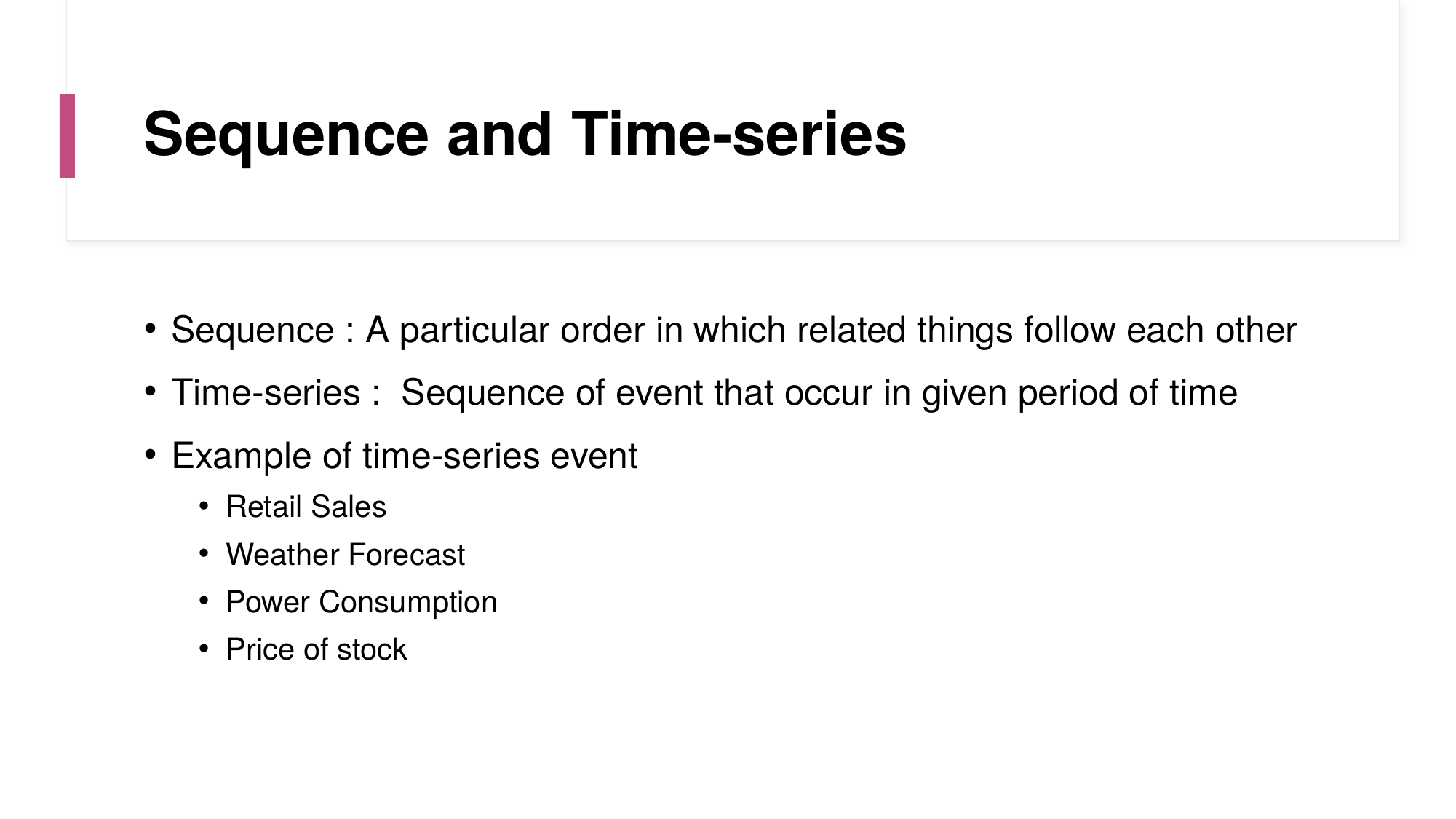

# Sequence and Time-series
Sequence : A particular order in which related things follow each other
Time-series :  Sequence of event that occur in given period of time
Example of time-series event
Retail Sales
Weather Forecast
Power Consumption
Price of stock